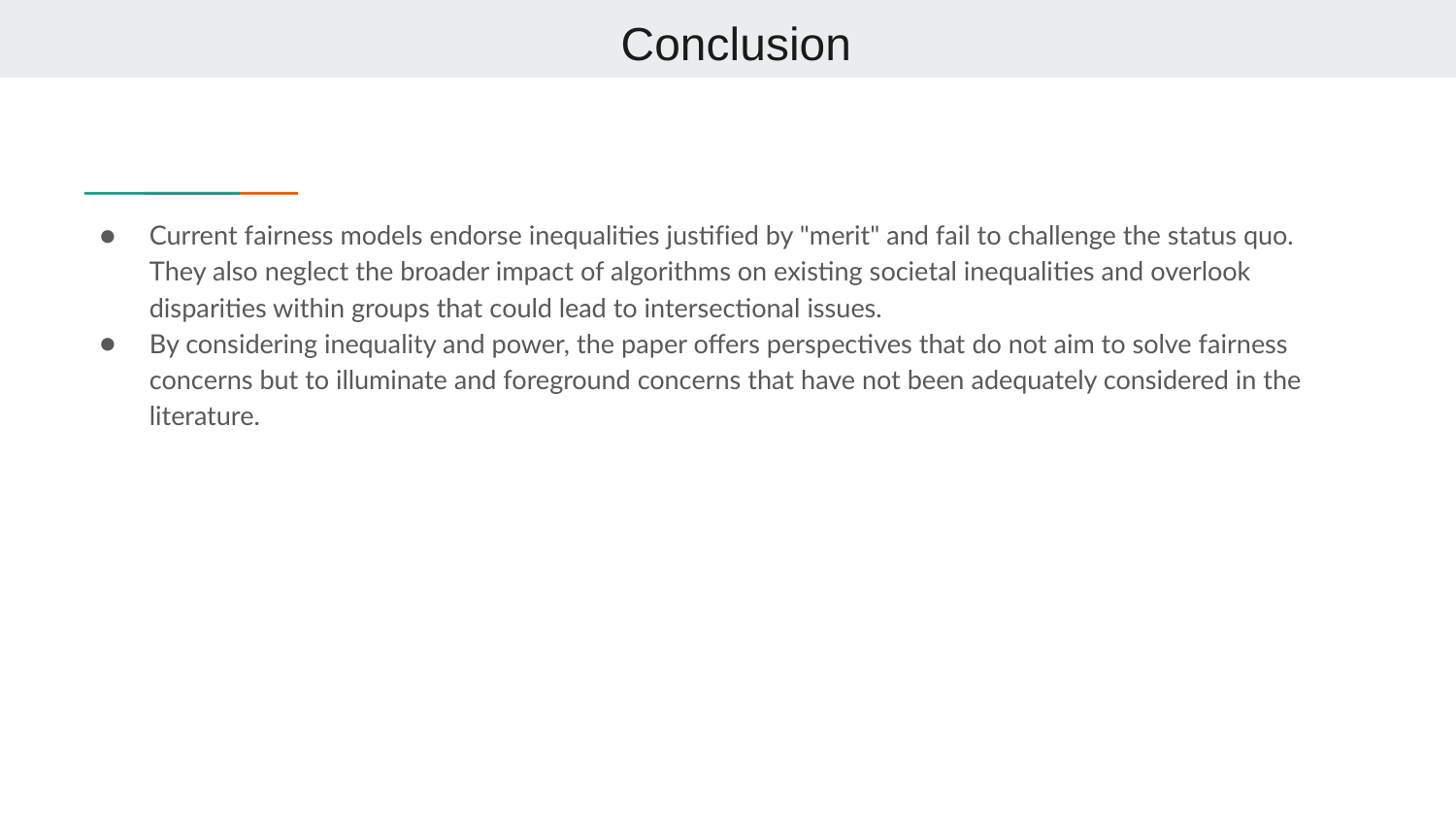

Conclusion

Current fairness models endorse inequalities justified by "merit" and fail to challenge the status quo. They also neglect the broader impact of algorithms on existing societal inequalities and overlook disparities within groups that could lead to intersectional issues.
By considering inequality and power, the paper offers perspectives that do not aim to solve fairness concerns but to illuminate and foreground concerns that have not been adequately considered in the literature.